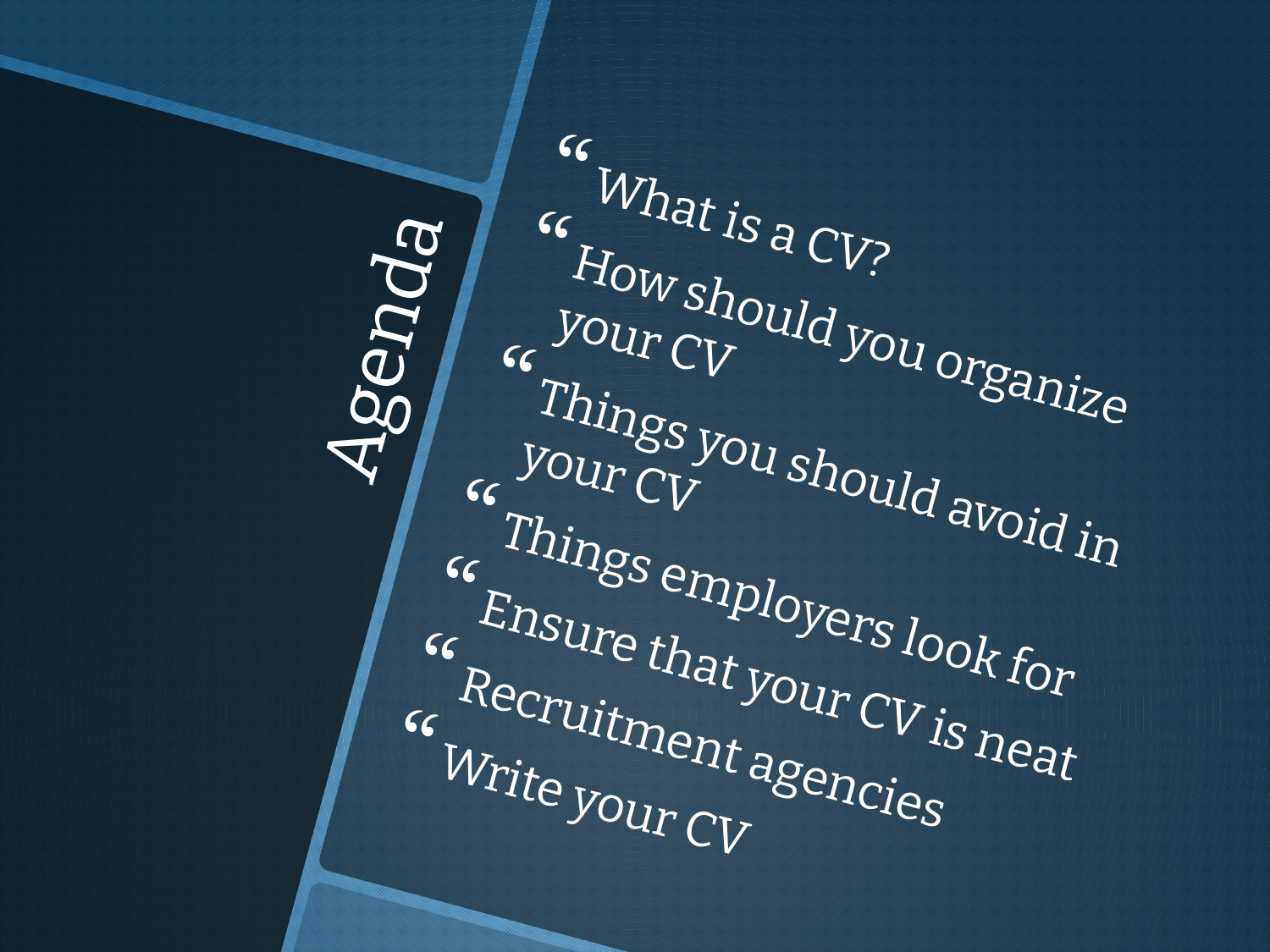

What is a CV?
How should you organize your CV
Things you should avoid in your CV
Things employers look for
Ensure that your CV is neat
Recruitment agencies
Write your CV

# Agenda